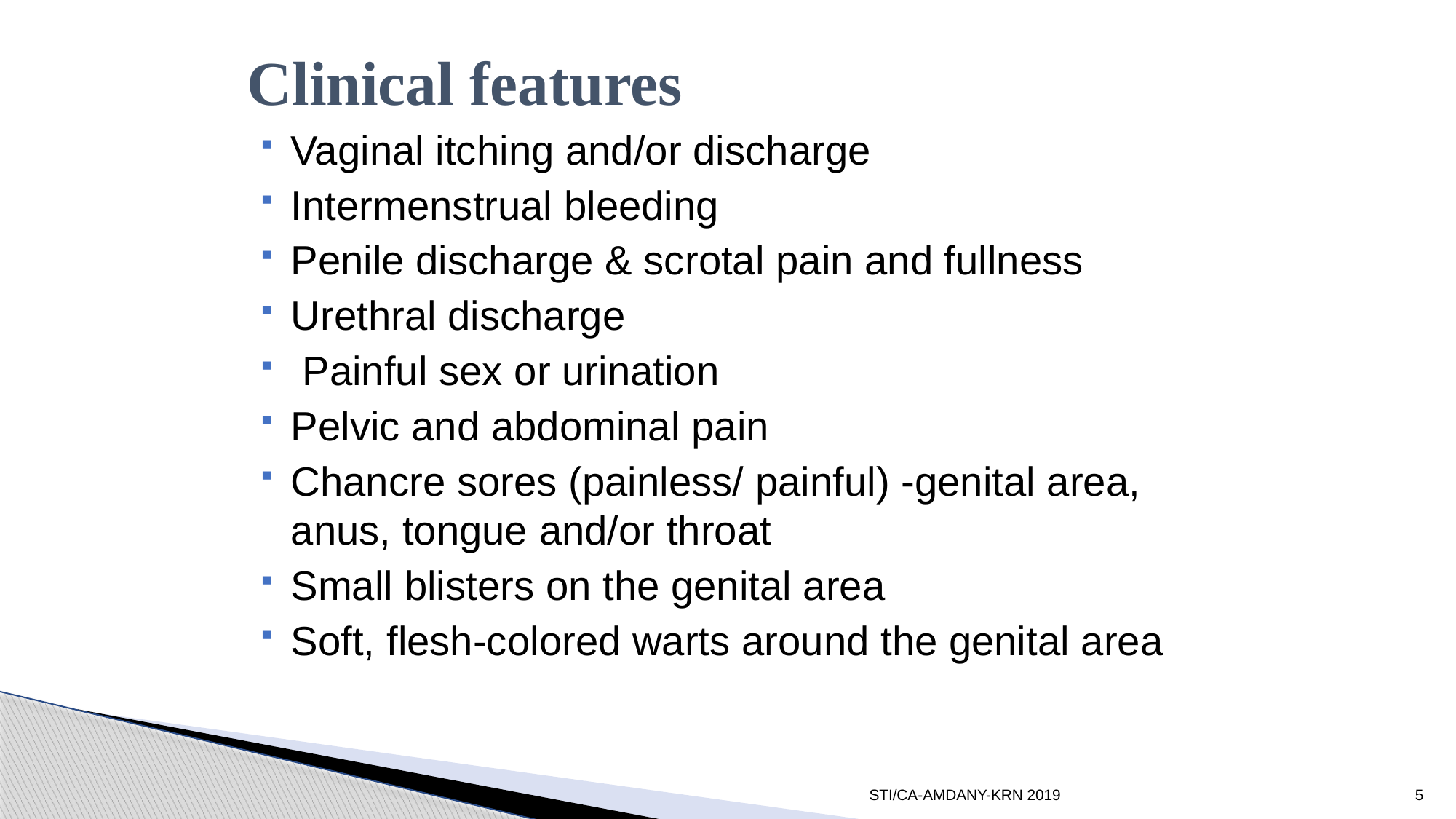

# Clinical features
Vaginal itching and/or discharge
Intermenstrual bleeding
Penile discharge & scrotal pain and fullness
Urethral discharge
 Painful sex or urination
Pelvic and abdominal pain
Chancre sores (painless/ painful) -genital area, anus, tongue and/or throat
Small blisters on the genital area
Soft, flesh-colored warts around the genital area
STI/CA-AMDANY-KRN 2019
5